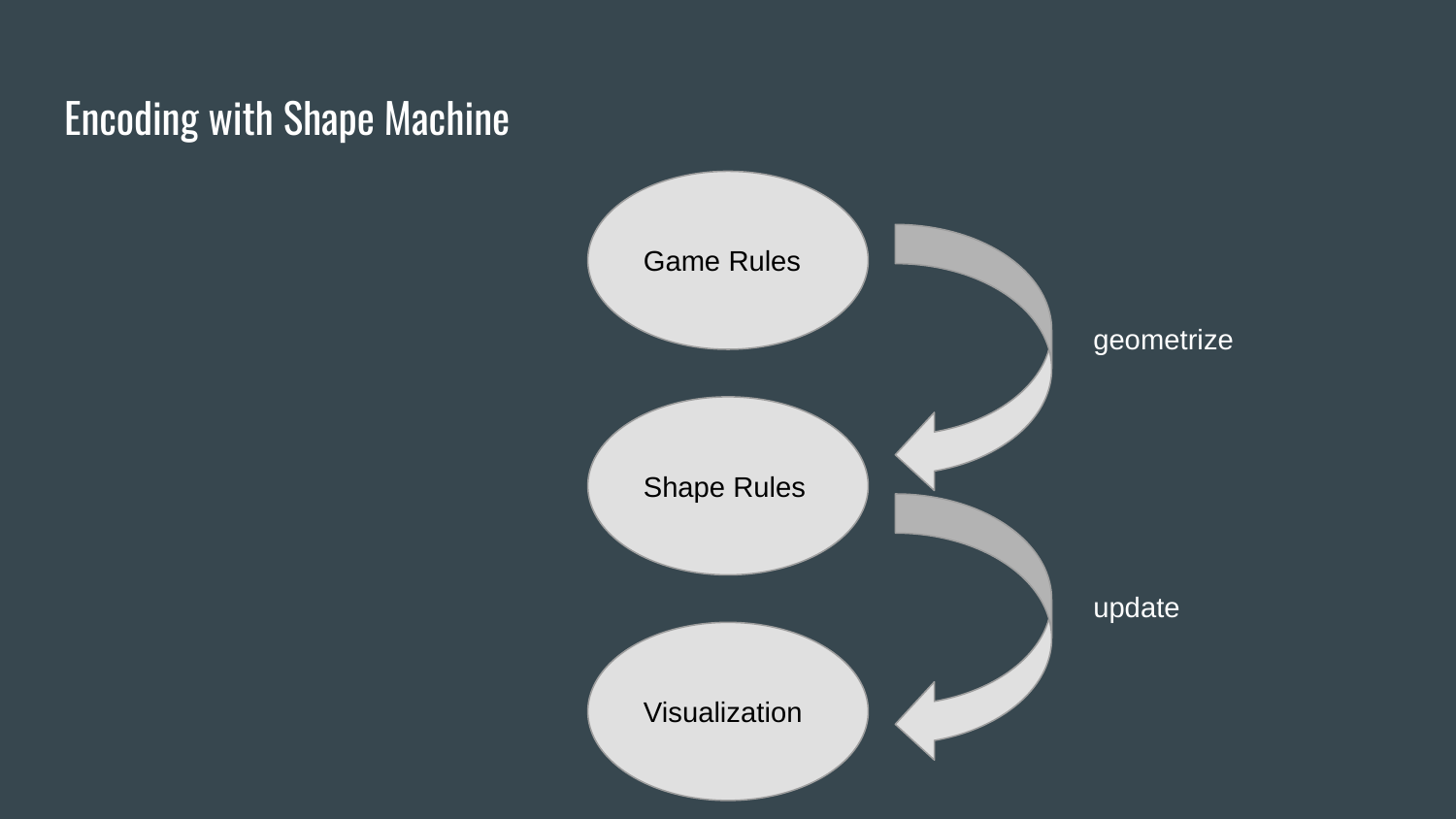

# Encoding with Shape Machine
Game Rules

geometrize
Shape Rules

update
Visualization